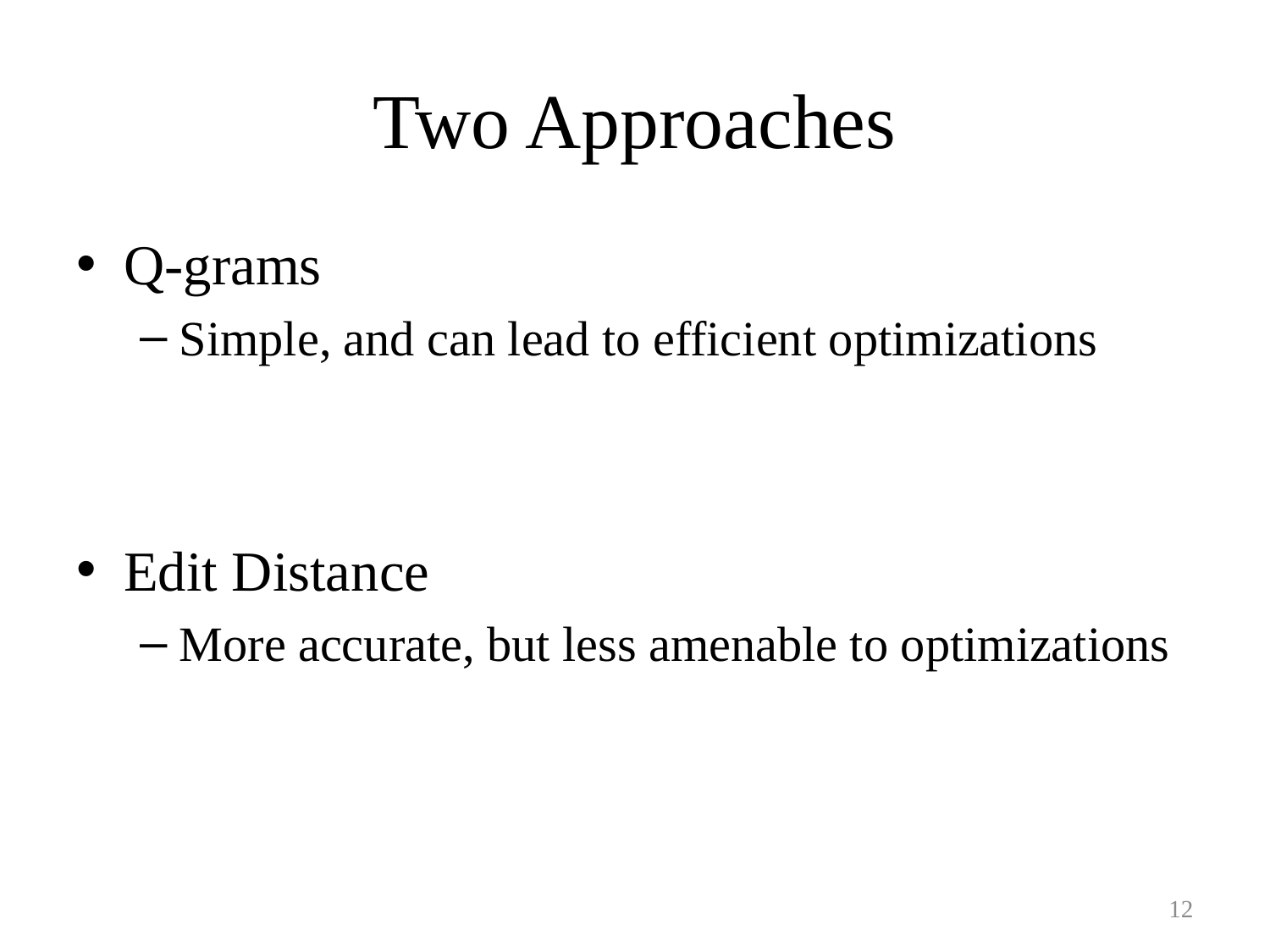

# Two Approaches
Q-grams
Simple, and can lead to efficient optimizations

Edit Distance
More accurate, but less amenable to optimizations
12